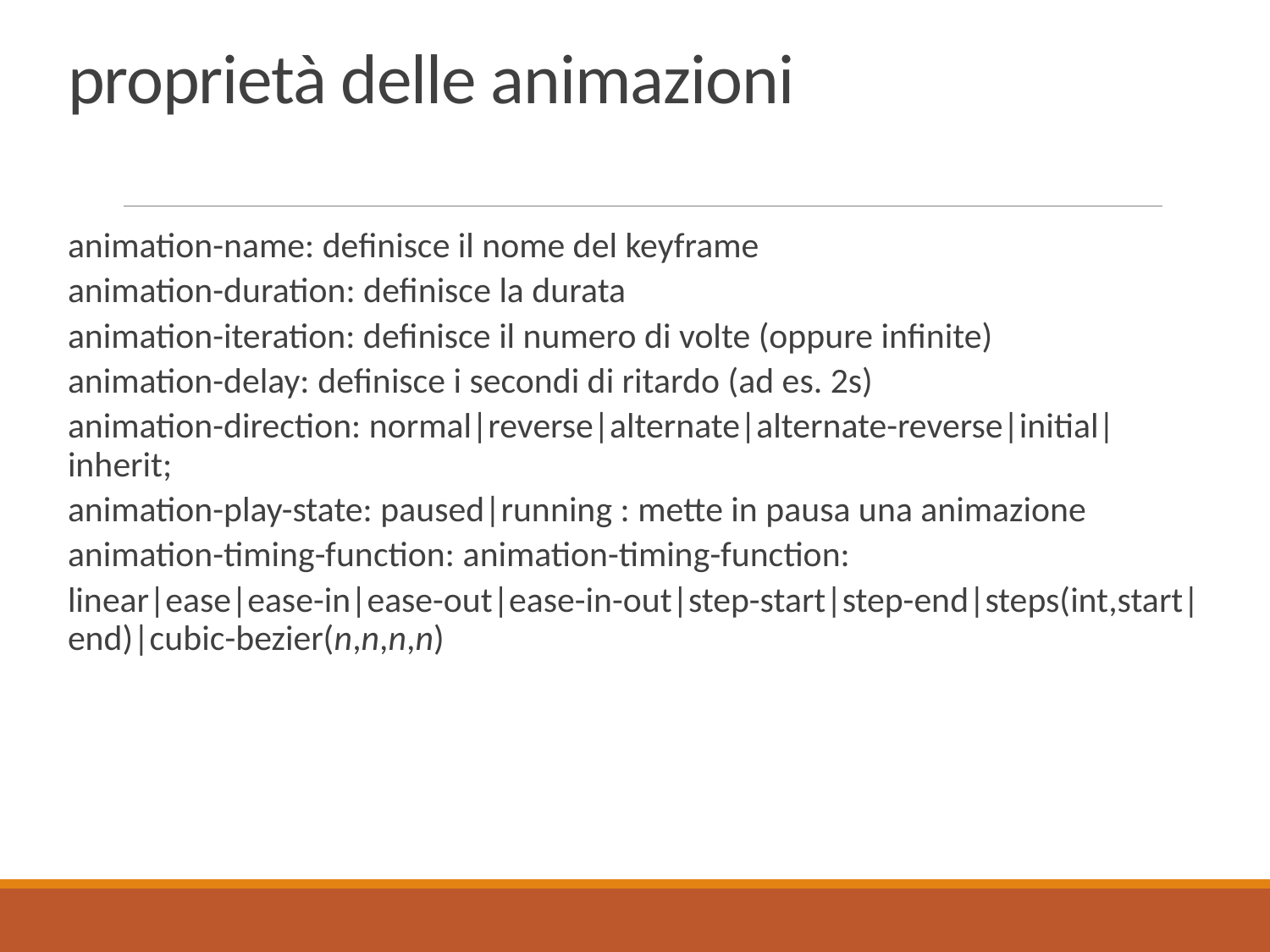

# proprietà delle animazioni
animation-name: definisce il nome del keyframe
animation-duration: definisce la durata
animation-iteration: definisce il numero di volte (oppure infinite)
animation-delay: definisce i secondi di ritardo (ad es. 2s)
animation-direction: normal|reverse|alternate|alternate-reverse|initial|inherit;
animation-play-state: paused|running : mette in pausa una animazione
animation-timing-function: animation-timing-function:
linear|ease|ease-in|ease-out|ease-in-out|step-start|step-end|steps(int,start|end)|cubic-bezier(n,n,n,n)